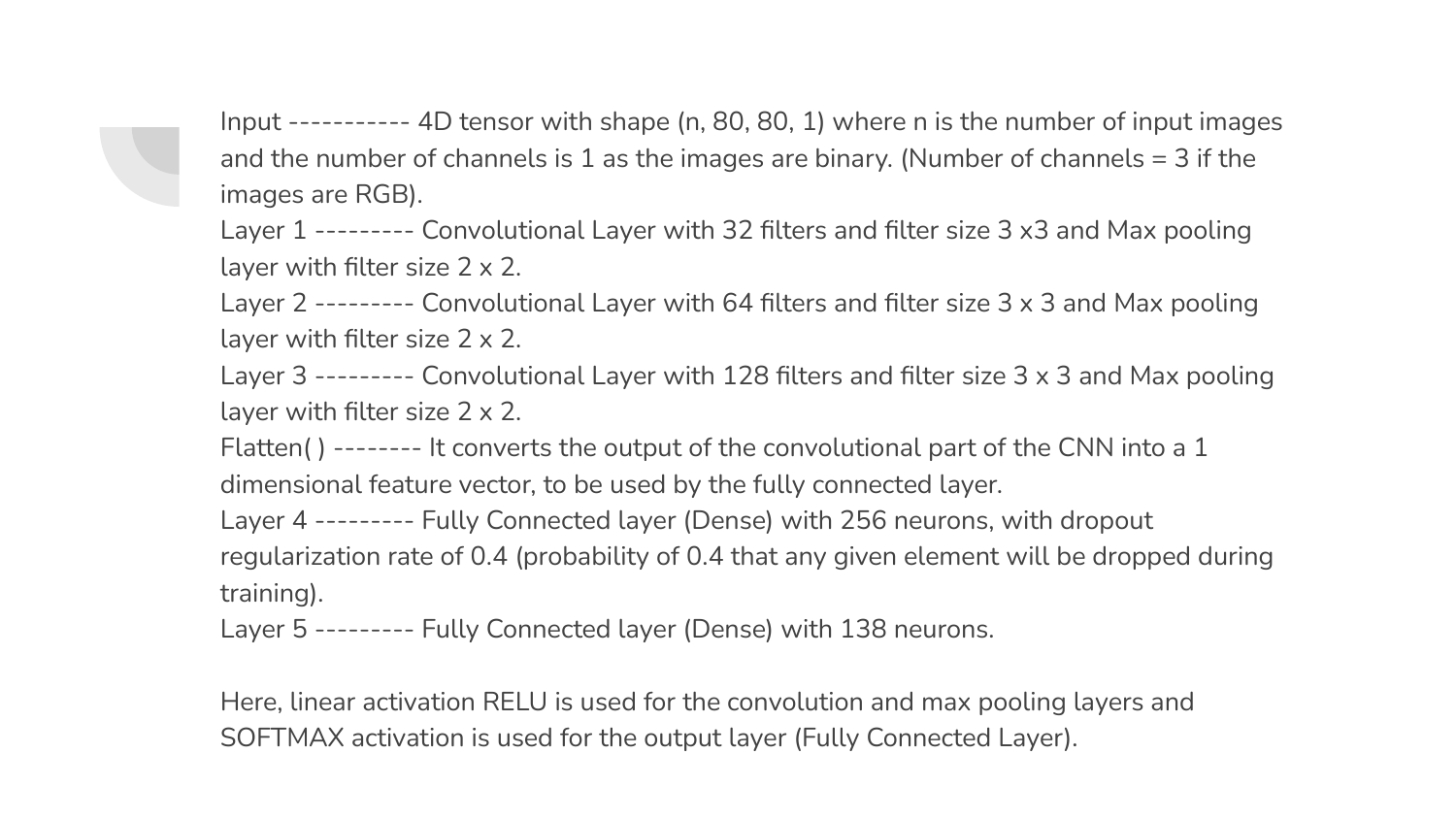

Input ----------- 4D tensor with shape (n, 80, 80, 1) where n is the number of input images and the number of channels is 1 as the images are binary. (Number of channels = 3 if the images are RGB).
Layer 1 --------- Convolutional Layer with 32 filters and filter size 3 x3 and Max pooling layer with filter size 2 x 2.
Layer 2 --------- Convolutional Layer with 64 filters and filter size 3 x 3 and Max pooling layer with filter size 2 x 2.
Layer 3 --------- Convolutional Layer with 128 filters and filter size 3 x 3 and Max pooling layer with filter size 2 x 2.
Flatten( ) -------- It converts the output of the convolutional part of the CNN into a 1 dimensional feature vector, to be used by the fully connected layer.
Layer 4 --------- Fully Connected layer (Dense) with 256 neurons, with dropout regularization rate of 0.4 (probability of 0.4 that any given element will be dropped during training).
Layer 5 --------- Fully Connected layer (Dense) with 138 neurons.

Here, linear activation RELU is used for the convolution and max pooling layers and SOFTMAX activation is used for the output layer (Fully Connected Layer).